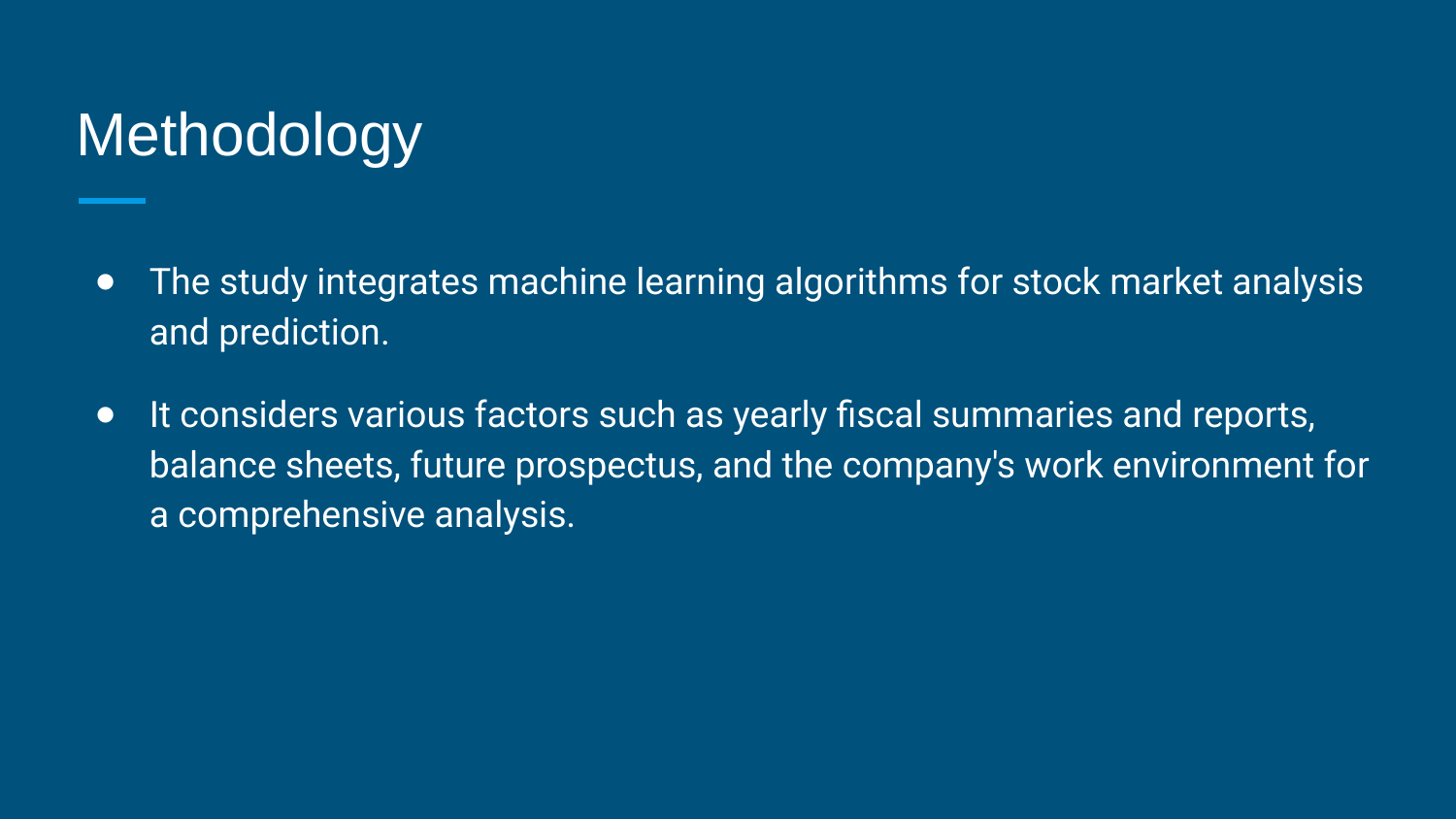

# Methodology
The study integrates machine learning algorithms for stock market analysis and prediction.
It considers various factors such as yearly fiscal summaries and reports, balance sheets, future prospectus, and the company's work environment for a comprehensive analysis.